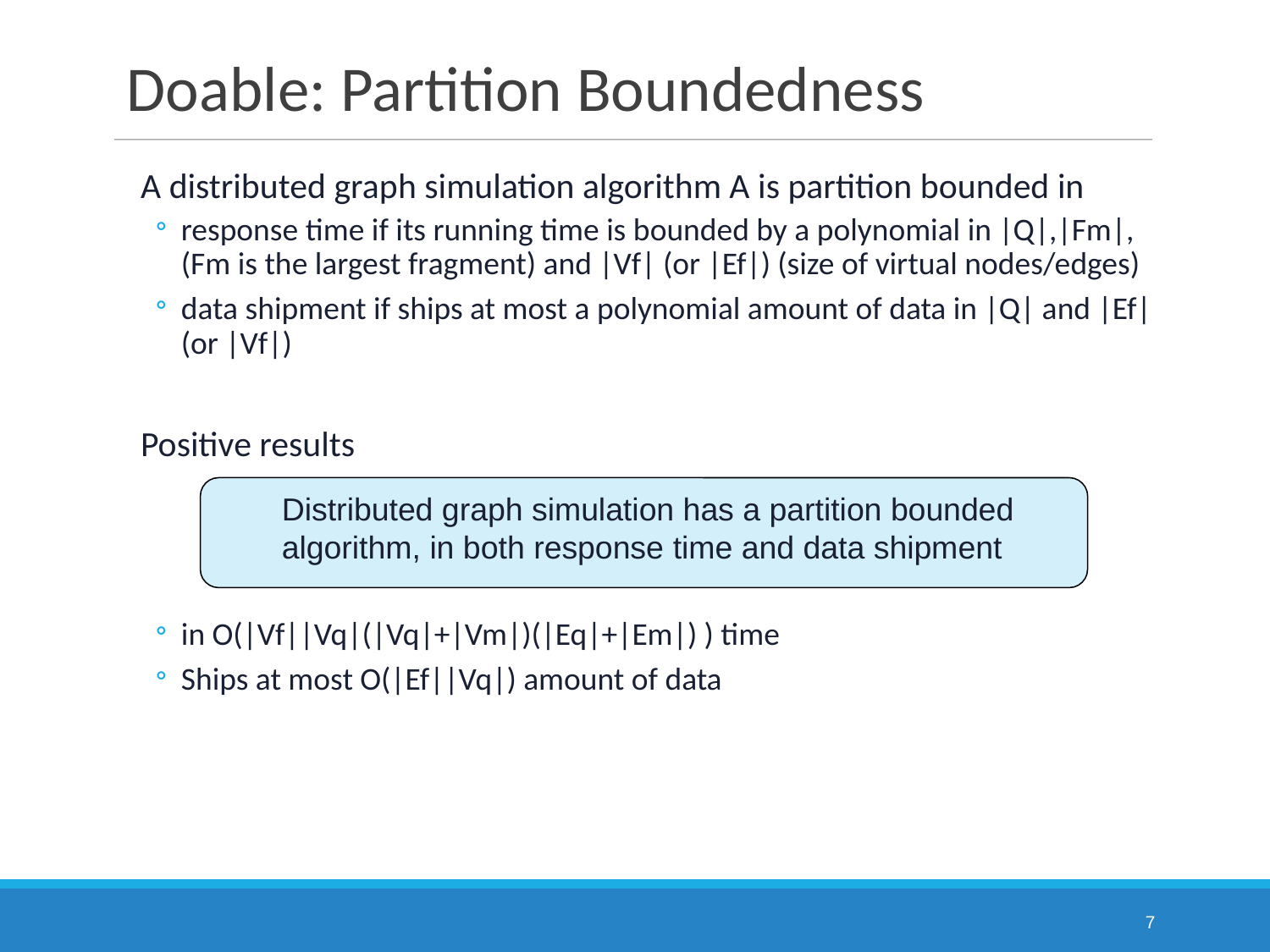

# Doable: Partition Boundedness
A distributed graph simulation algorithm A is partition bounded in
response time if its running time is bounded by a polynomial in |Q|,|Fm|, (Fm is the largest fragment) and |Vf| (or |Ef|) (size of virtual nodes/edges)
data shipment if ships at most a polynomial amount of data in |Q| and |Ef|(or |Vf|)

Positive results

in O(|Vf||Vq|(|Vq|+|Vm|)(|Eq|+|Em|) ) time
Ships at most O(|Ef||Vq|) amount of data

Distributed graph simulation has a partition bounded algorithm, in both response time and data shipment
7